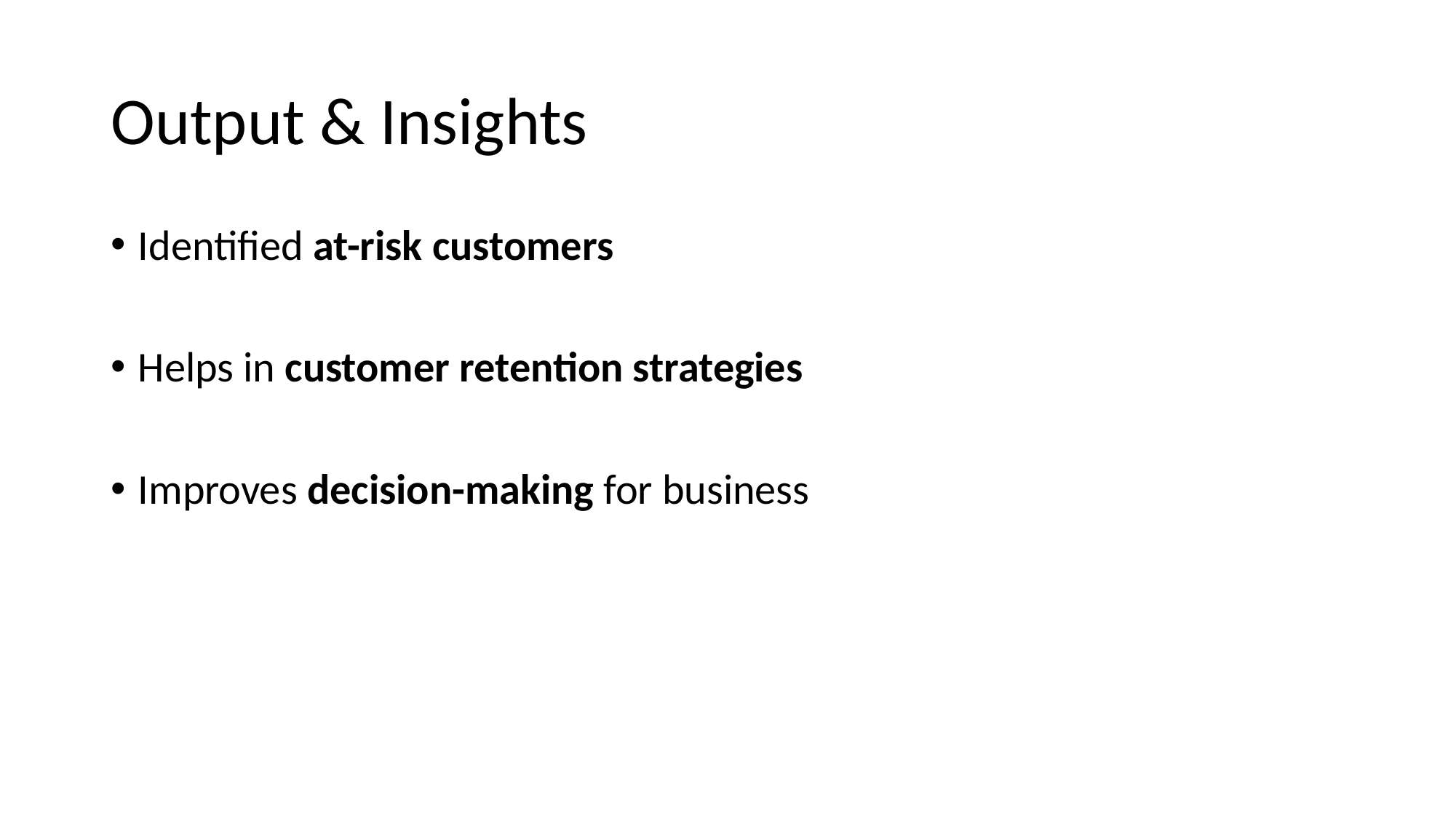

# Output & Insights
Identified at-risk customers

Helps in customer retention strategies

Improves decision-making for business